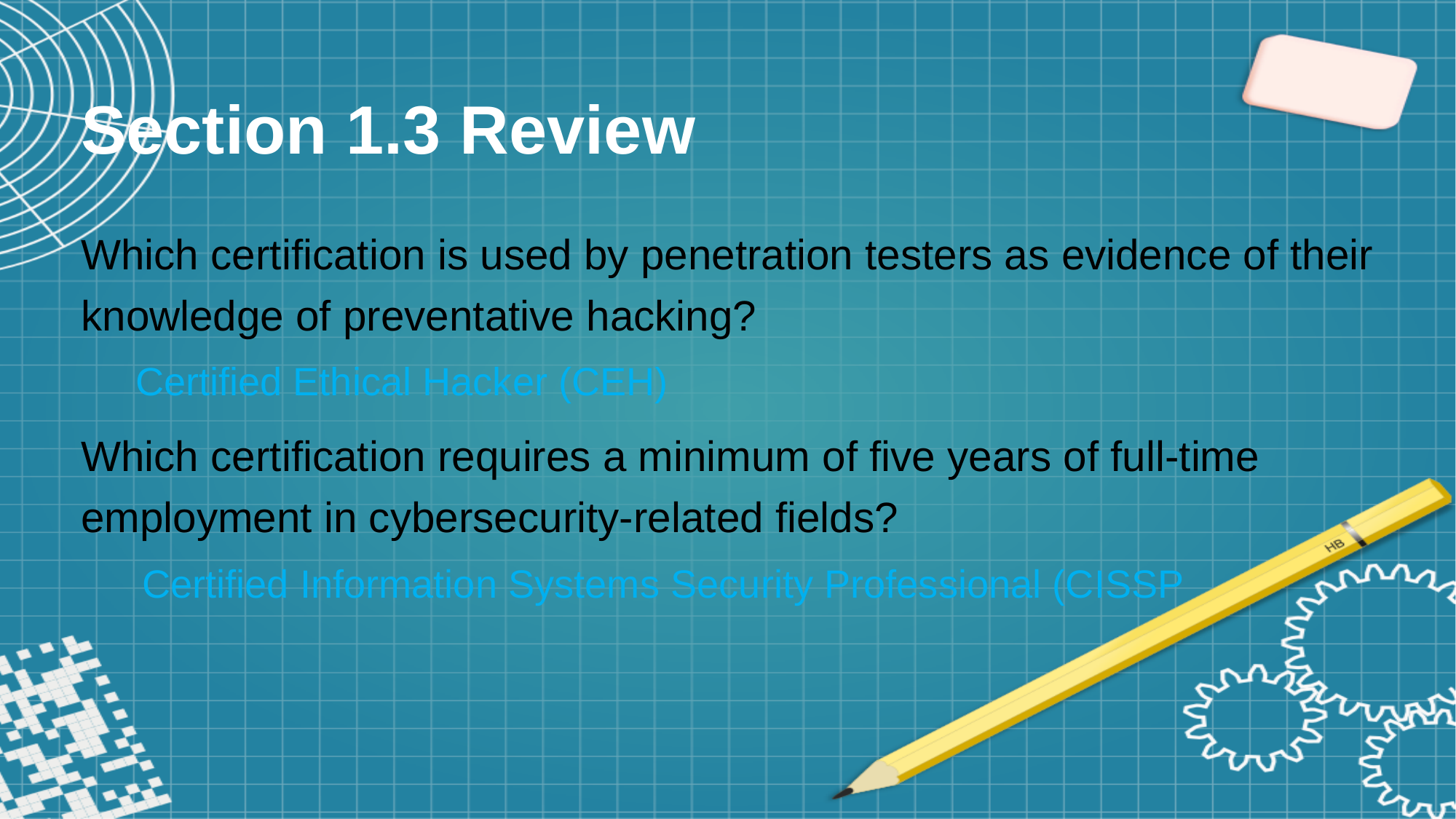

Section 1.3 Review
Which certification is used by penetration testers as evidence of their knowledge of preventative hacking?
Certified Ethical Hacker (CEH)
Which certification requires a minimum of five years of full-time employment in cybersecurity-related fields?
Certified Information Systems Security Professional (CISSP